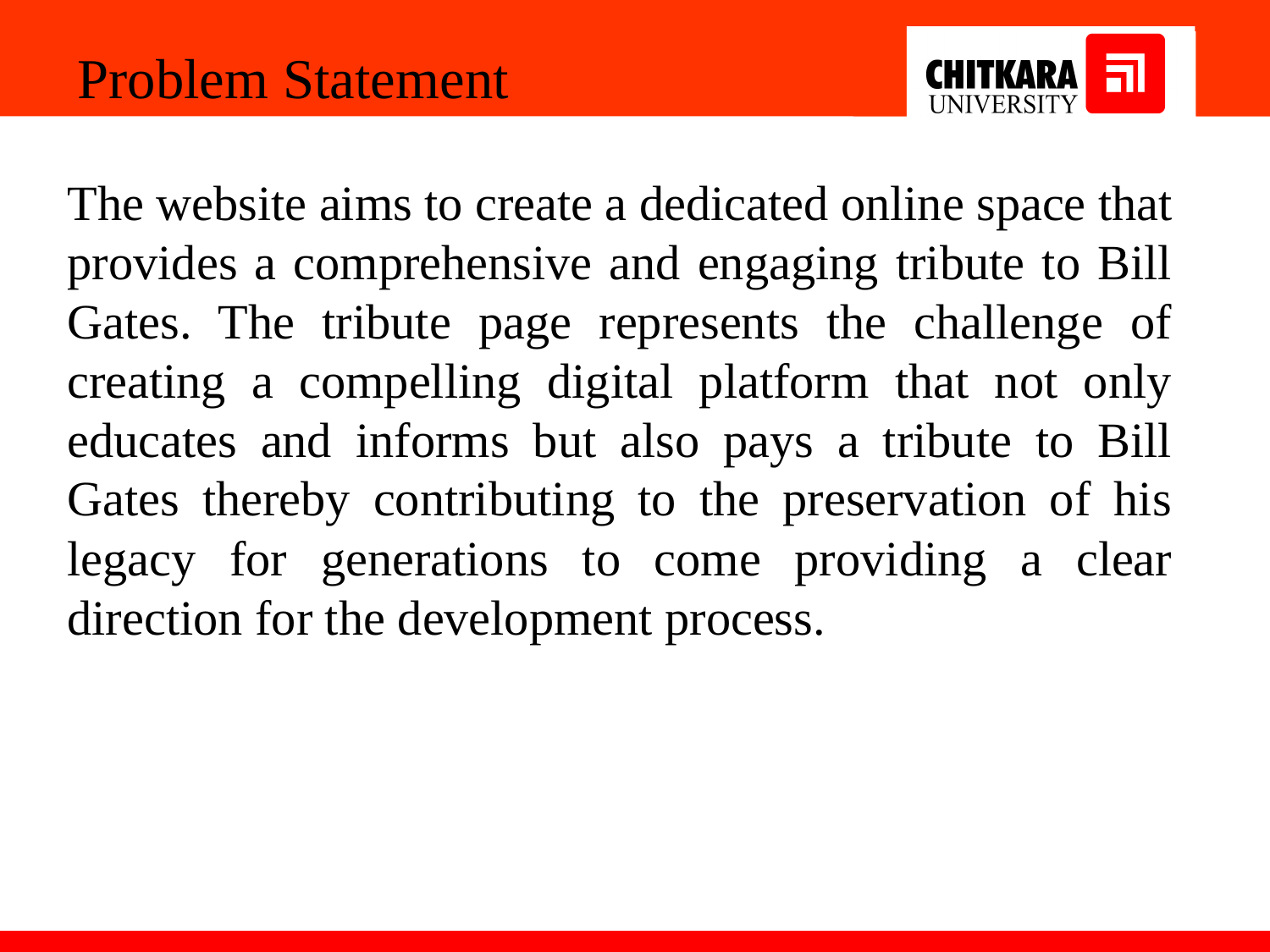

Problem Statement
The website aims to create a dedicated online space that provides a comprehensive and engaging tribute to Bill Gates. The tribute page represents the challenge of creating a compelling digital platform that not only educates and informs but also pays a tribute to Bill Gates thereby contributing to the preservation of his legacy for generations to come providing a clear direction for the development process.